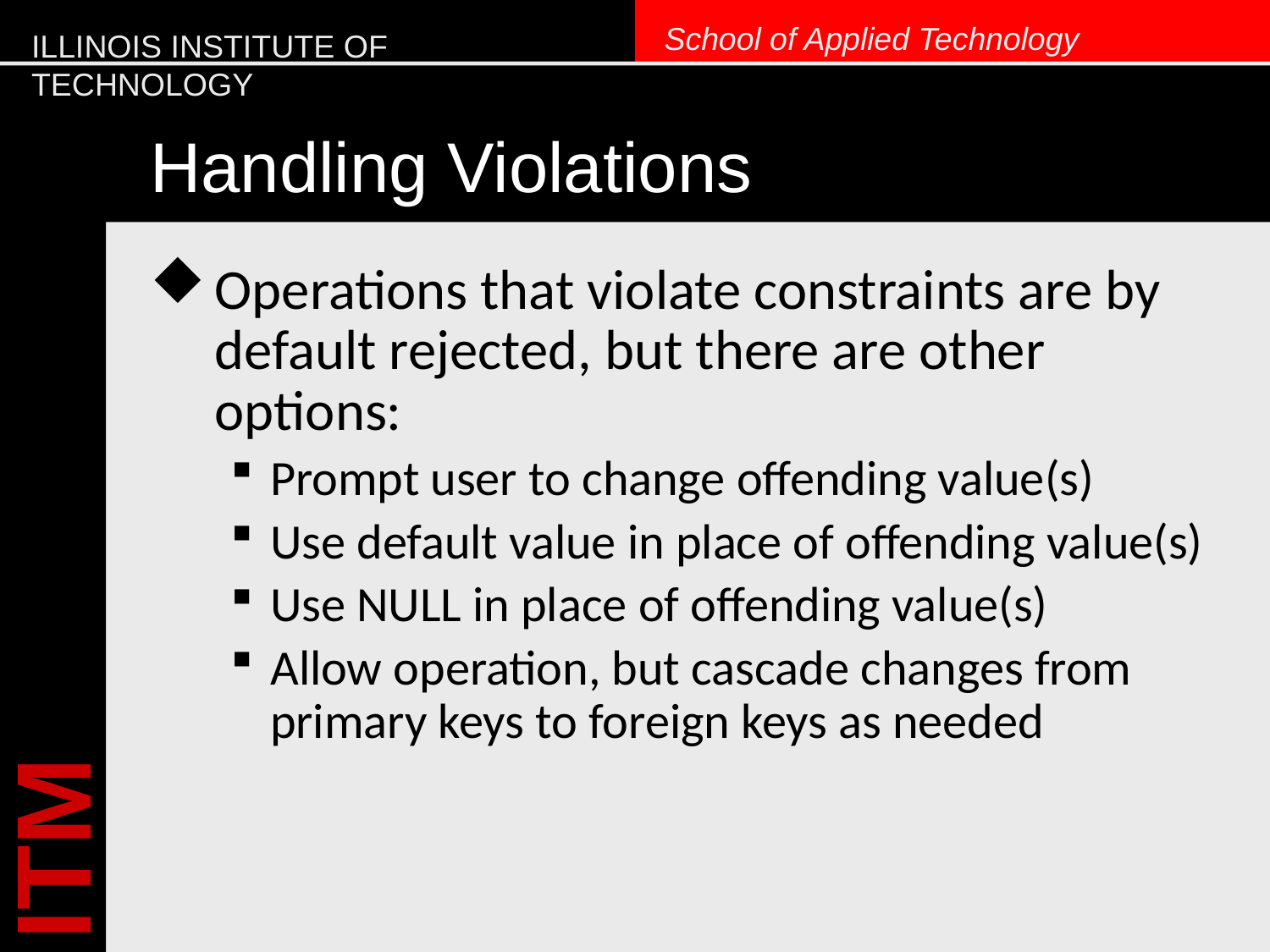

# Handling Violations
Operations that violate constraints are by default rejected, but there are other options:
Prompt user to change offending value(s)
Use default value in place of offending value(s)
Use NULL in place of offending value(s)
Allow operation, but cascade changes from primary keys to foreign keys as needed